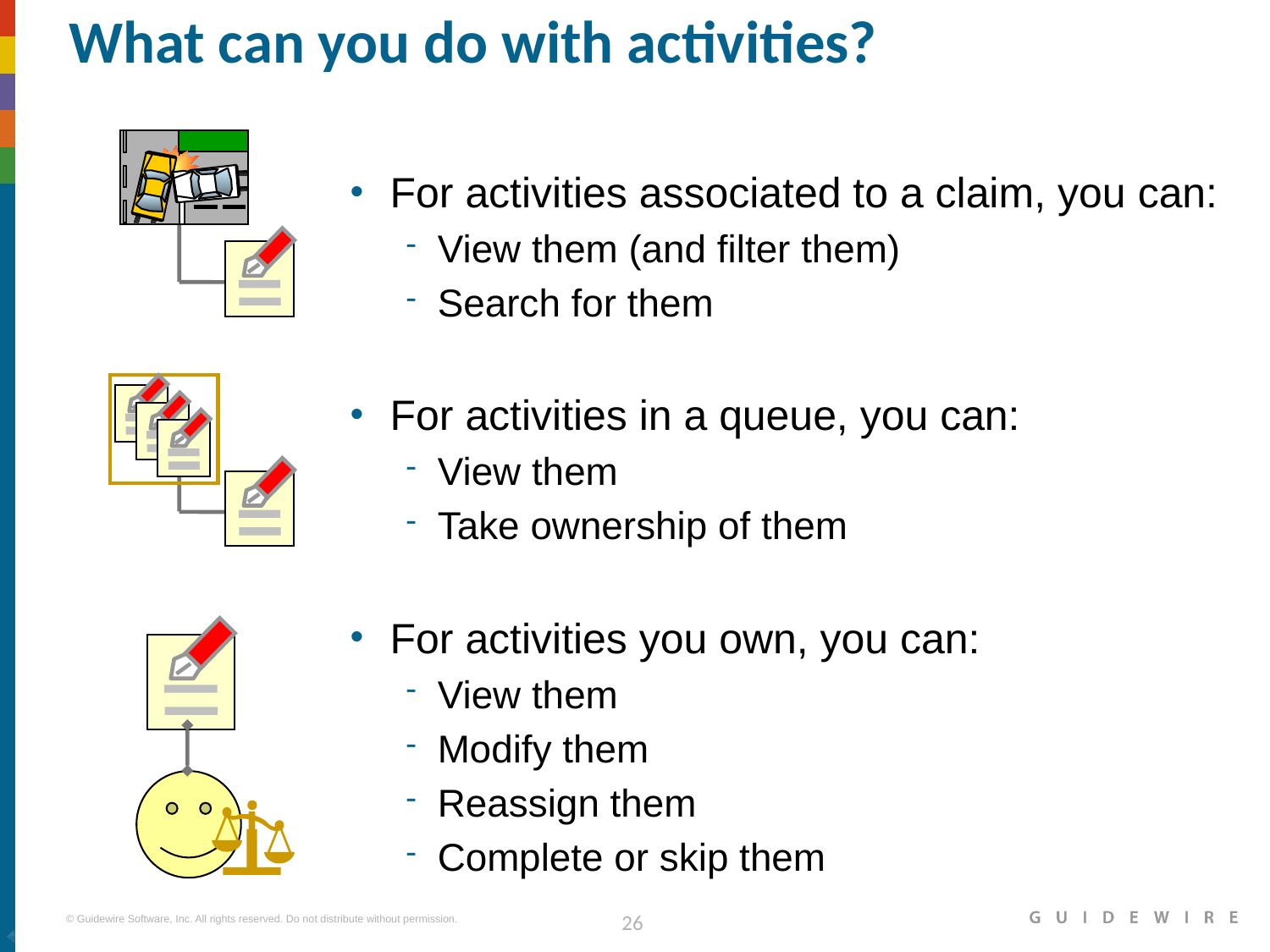

# What can you do with activities?

For activities associated to a claim, you can:
View them (and filter them)
Search for them
For activities in a queue, you can:
View them
Take ownership of them
For activities you own, you can:
View them
Modify them
Reassign them
Complete or skip them

|EOS~026|